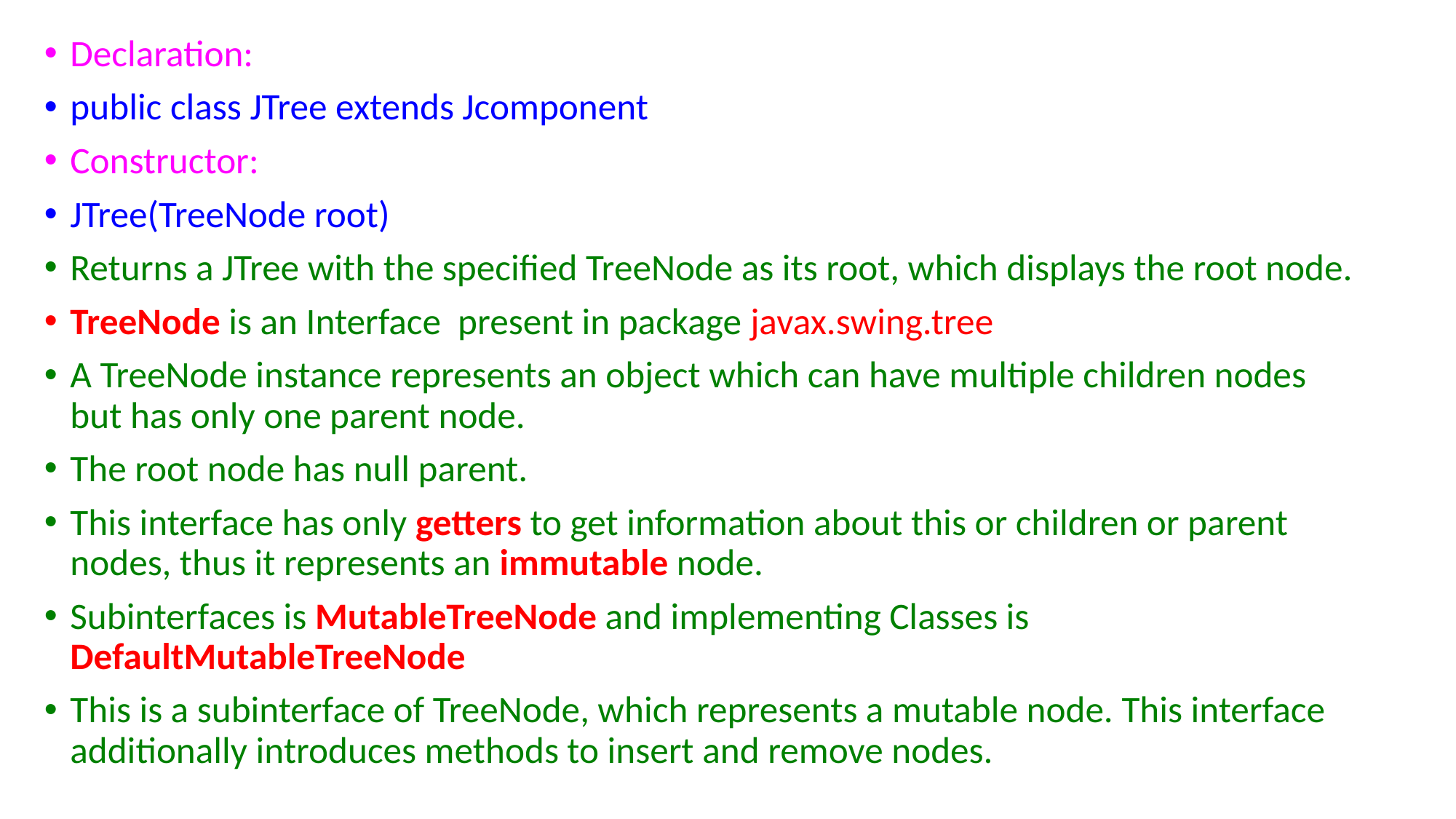

Declaration:
public class JTree extends Jcomponent
Constructor:
JTree(TreeNode root)
Returns a JTree with the specified TreeNode as its root, which displays the root node.
TreeNode is an Interface  present in package javax.swing.tree
A TreeNode instance represents an object which can have multiple children nodes but has only one parent node.
The root node has null parent.
This interface has only getters to get information about this or children or parent nodes, thus it represents an immutable node.
Subinterfaces is MutableTreeNode and implementing Classes is DefaultMutableTreeNode
This is a subinterface of TreeNode, which represents a mutable node. This interface additionally introduces methods to insert and remove nodes.